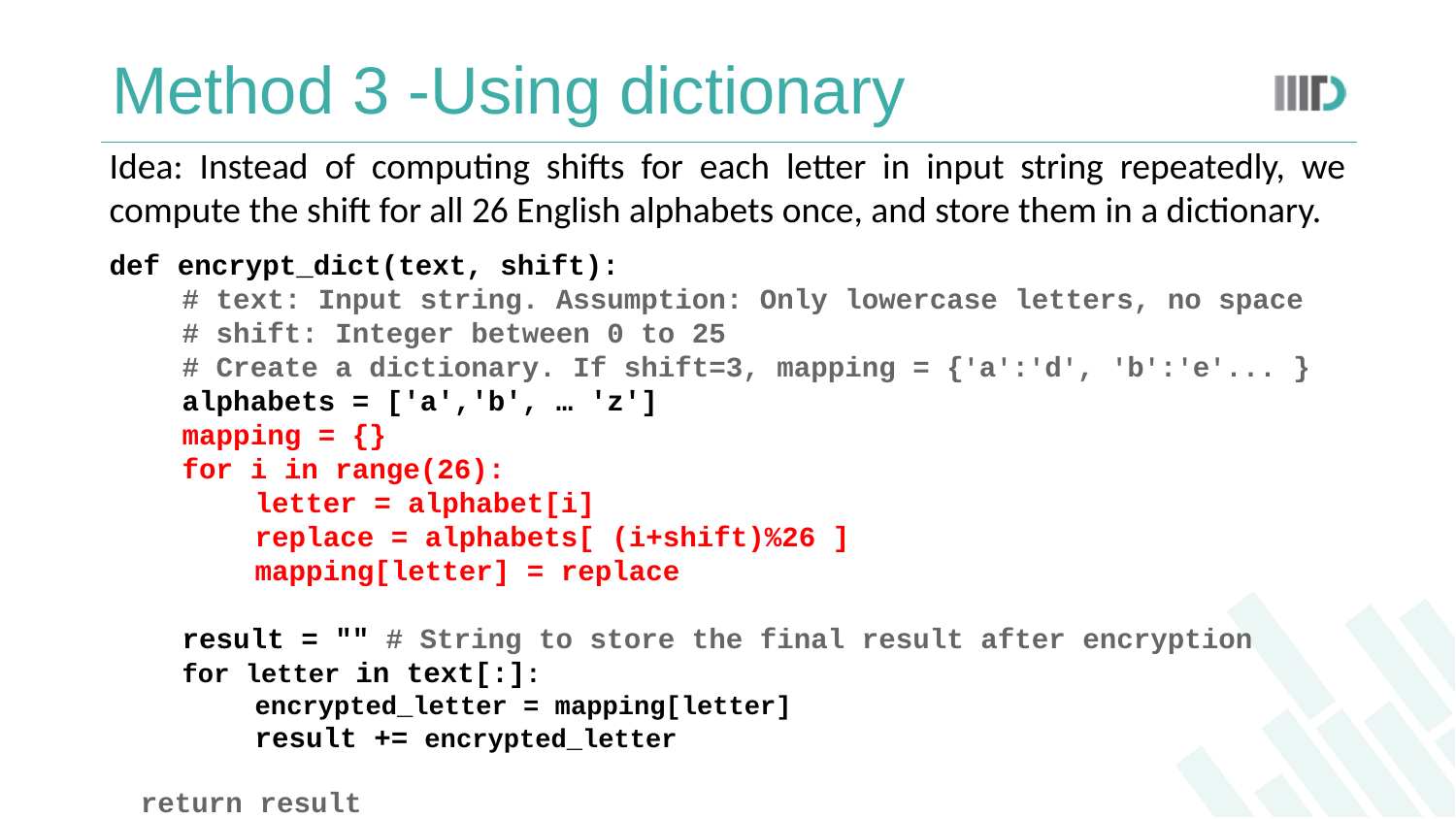

# Method 3 -Using dictionary
Idea: Instead of computing shifts for each letter in input string repeatedly, we compute the shift for all 26 English alphabets once, and store them in a dictionary.
def encrypt_dict(text, shift):
# text: Input string. Assumption: Only lowercase letters, no space
# shift: Integer between 0 to 25
# Create a dictionary. If shift=3, mapping = {'a':'d', 'b':'e'... }
alphabets = ['a','b', … 'z']
mapping = {}
for i in range(26):
	letter = alphabet[i]
	replace = alphabets[ (i+shift)%26 ]
	mapping[letter] = replace

result = "" # String to store the final result after encryption
for letter in text[:]:
	encrypted_letter = mapping[letter]
result += encrypted_letter

  return result

.